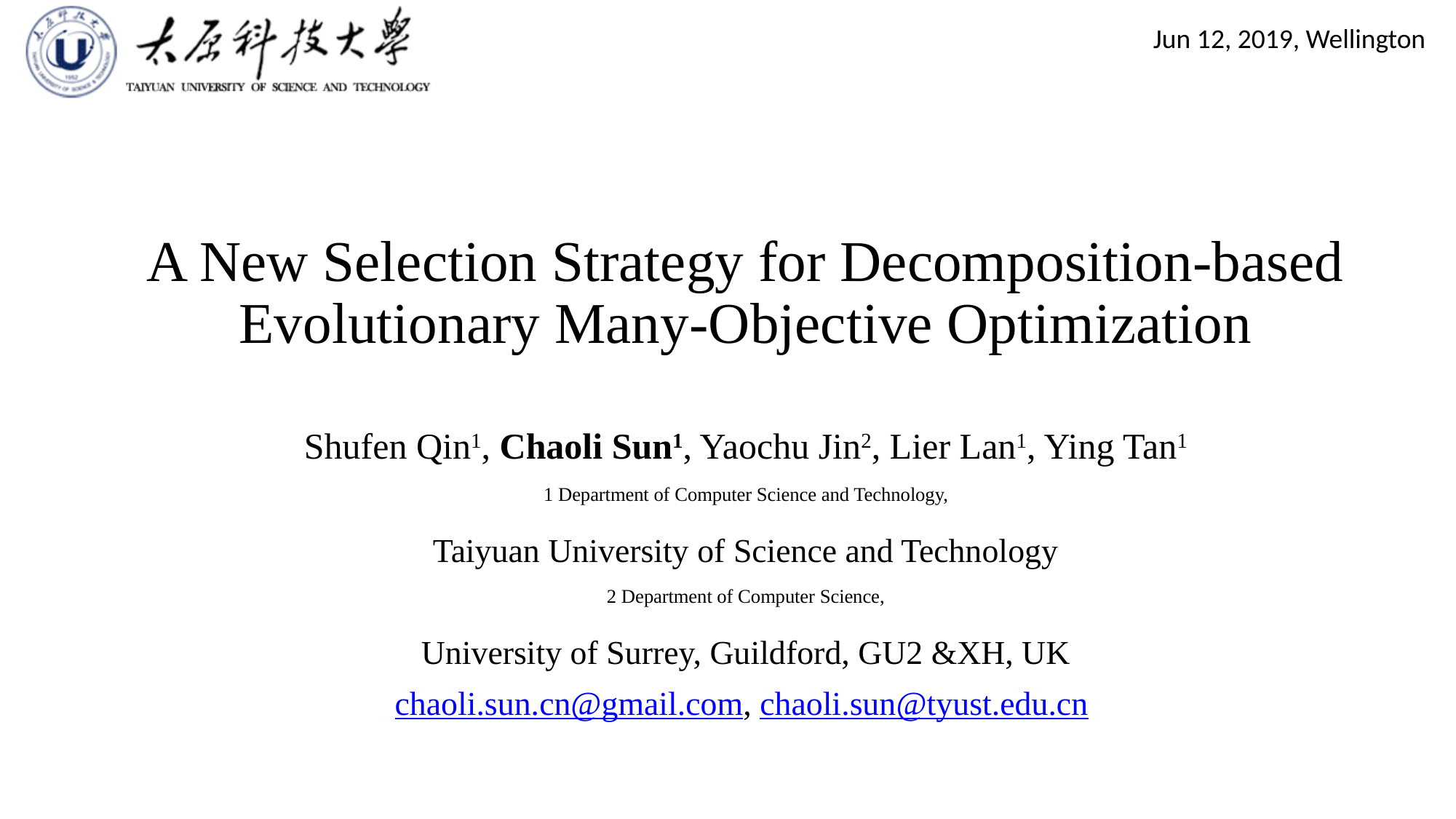

Jun 12, 2019, Wellington
# A New Selection Strategy for Decomposition-based Evolutionary Many-Objective Optimization
Shufen Qin1, Chaoli Sun1, Yaochu Jin2, Lier Lan1, Ying Tan1
1 Department of Computer Science and Technology,
Taiyuan University of Science and Technology
2 Department of Computer Science,
University of Surrey, Guildford, GU2 &XH, UK
chaoli.sun.cn@gmail.com, chaoli.sun@tyust.edu.cn